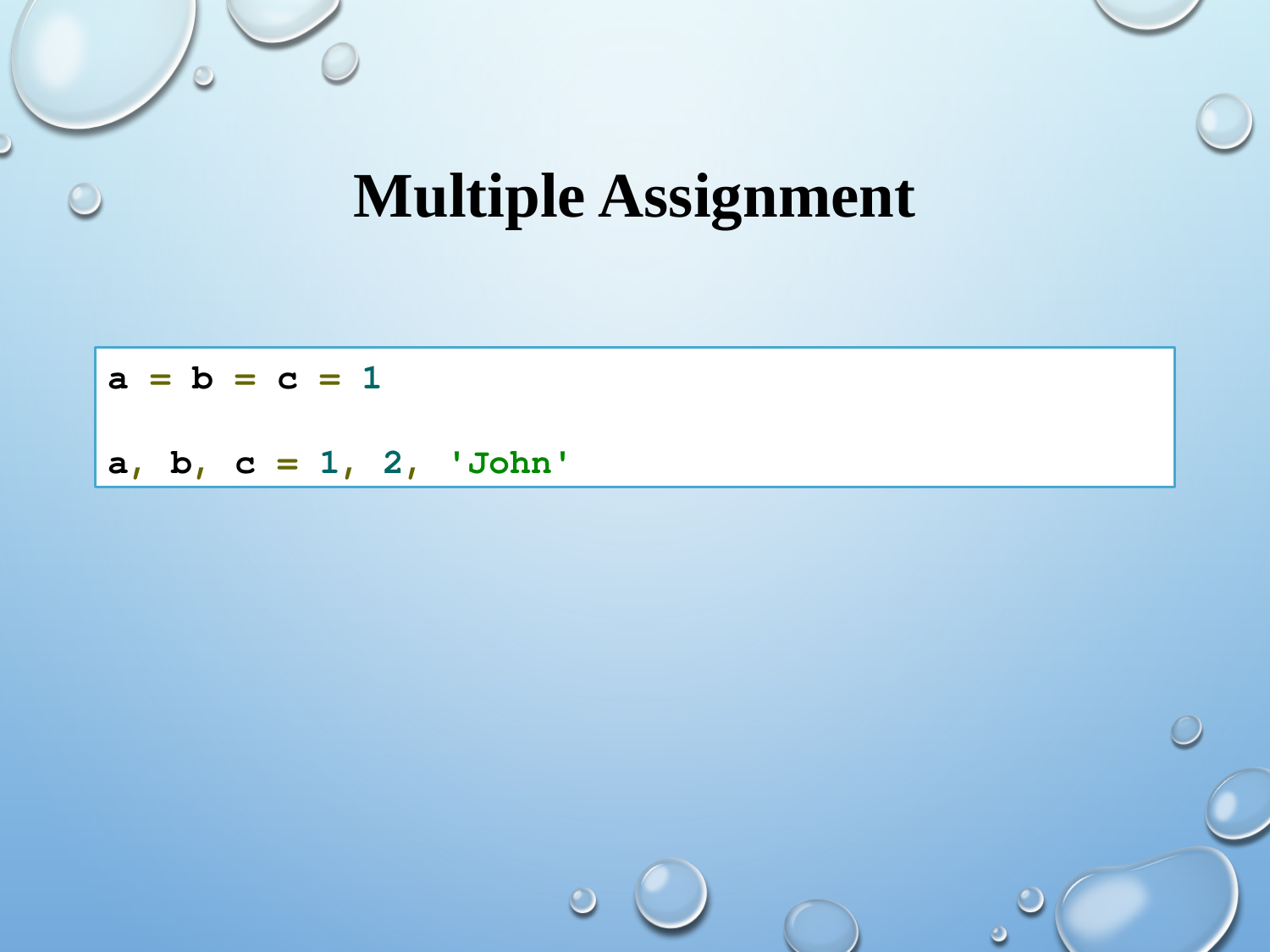

# Multiple Assignment
a = b = c = 1

a, b, c = 1, 2, 'John'